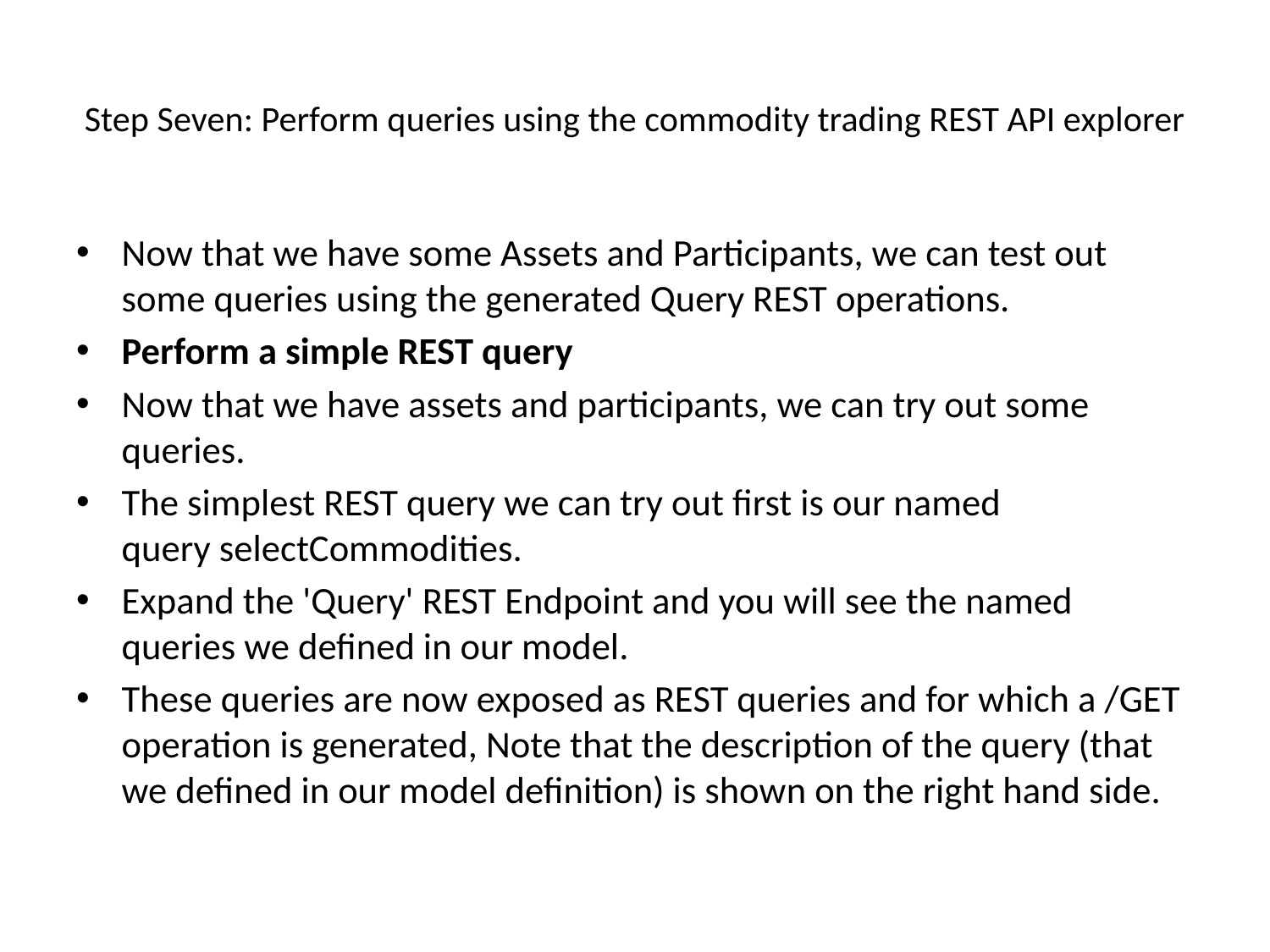

# Step Seven: Perform queries using the commodity trading REST API explorer
Now that we have some Assets and Participants, we can test out some queries using the generated Query REST operations.
Perform a simple REST query
Now that we have assets and participants, we can try out some queries.
The simplest REST query we can try out first is our named query selectCommodities.
Expand the 'Query' REST Endpoint and you will see the named queries we defined in our model.
These queries are now exposed as REST queries and for which a /GET operation is generated, Note that the description of the query (that we defined in our model definition) is shown on the right hand side.